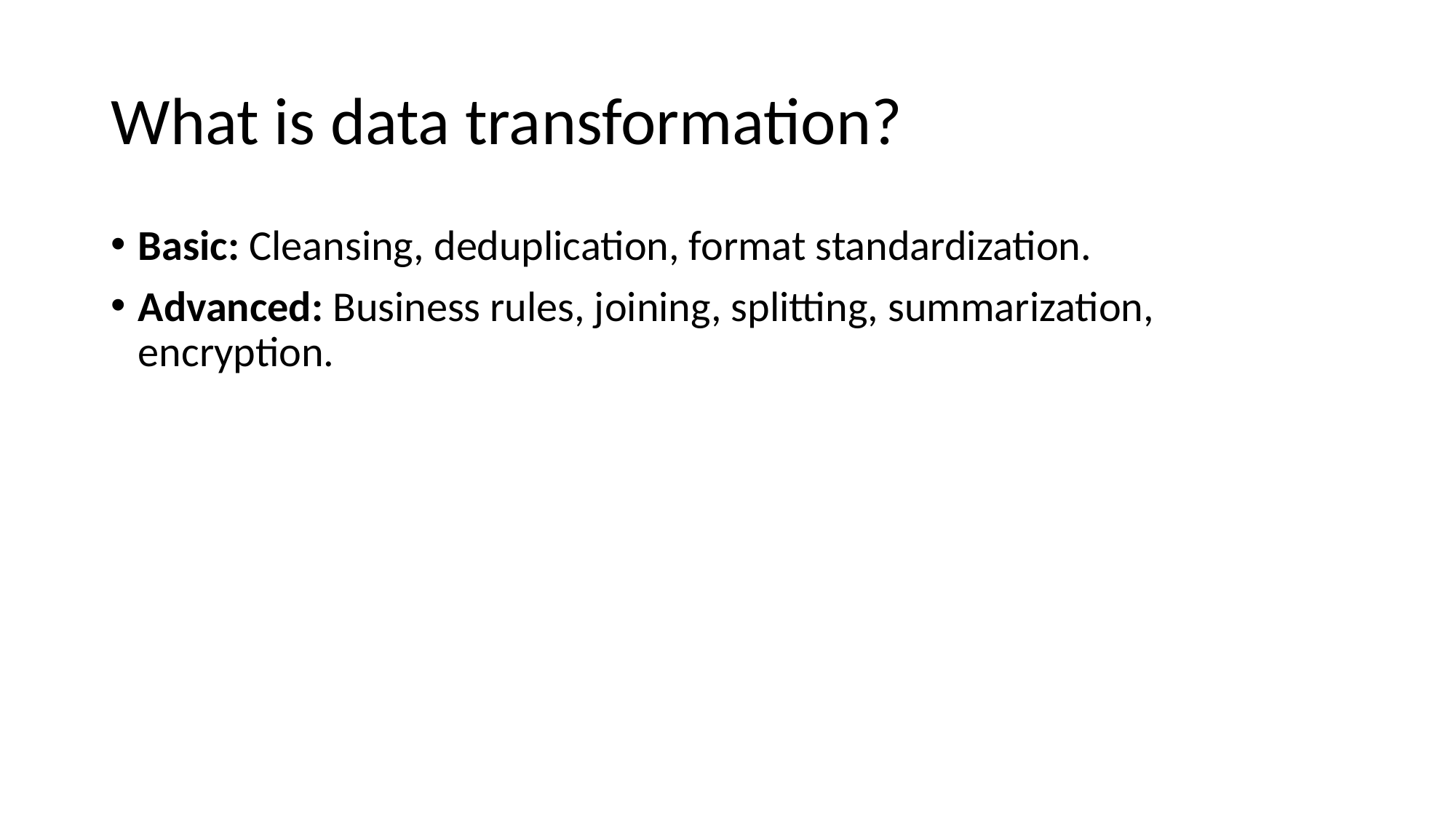

# What is data transformation?
Basic: Cleansing, deduplication, format standardization.
Advanced: Business rules, joining, splitting, summarization, encryption.